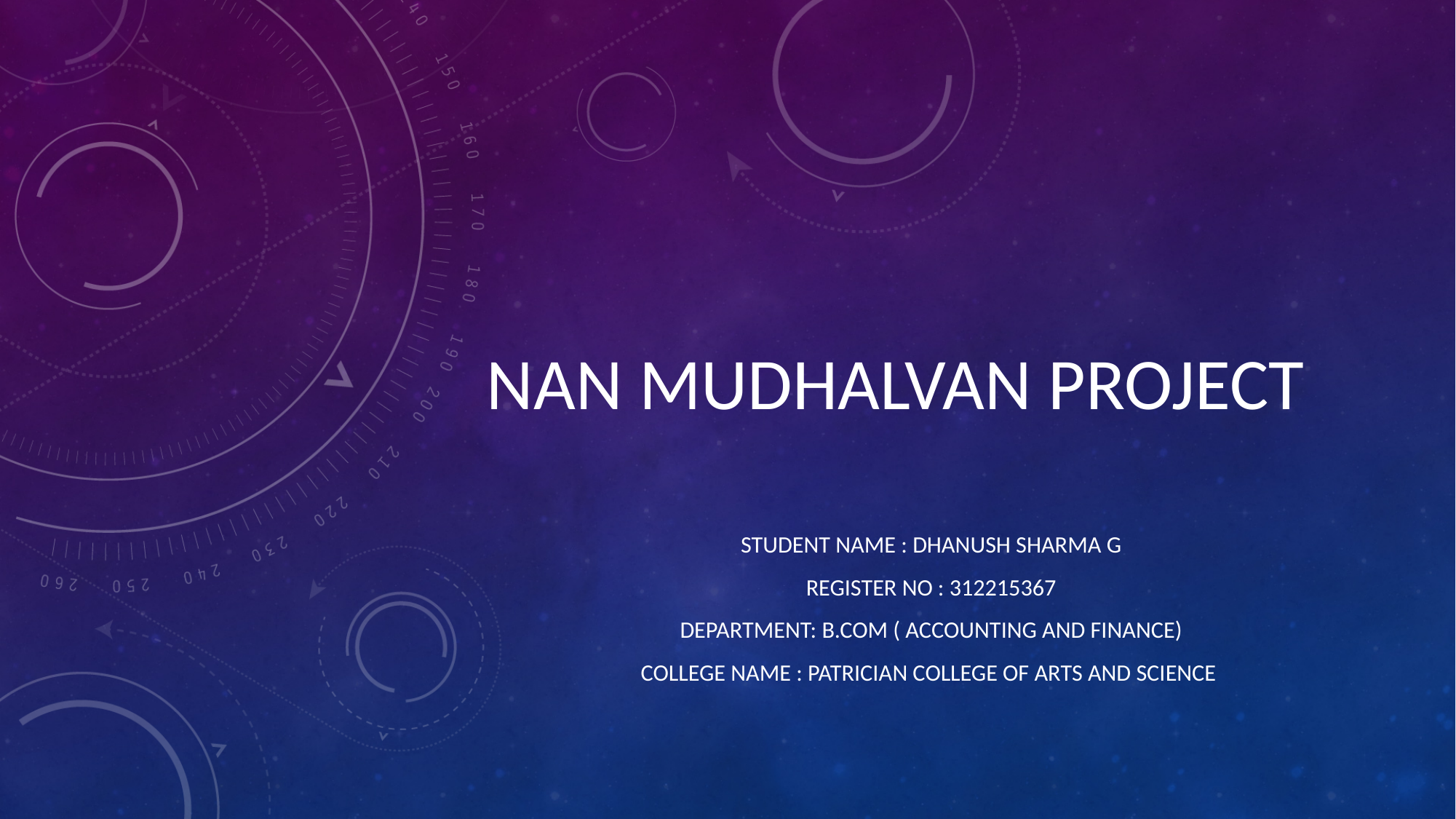

# NAN MUDHALVAN PROJECT
STUDENT NAME : DHANUSH SHARMA G
REGISTER NO : 312215367
DEPARTMENT: B.COM ( ACCOUNTING AND FINANCE)
COLLEGE NAME : PATRICIAN COLLEGE OF ARTS AND SCIENCE